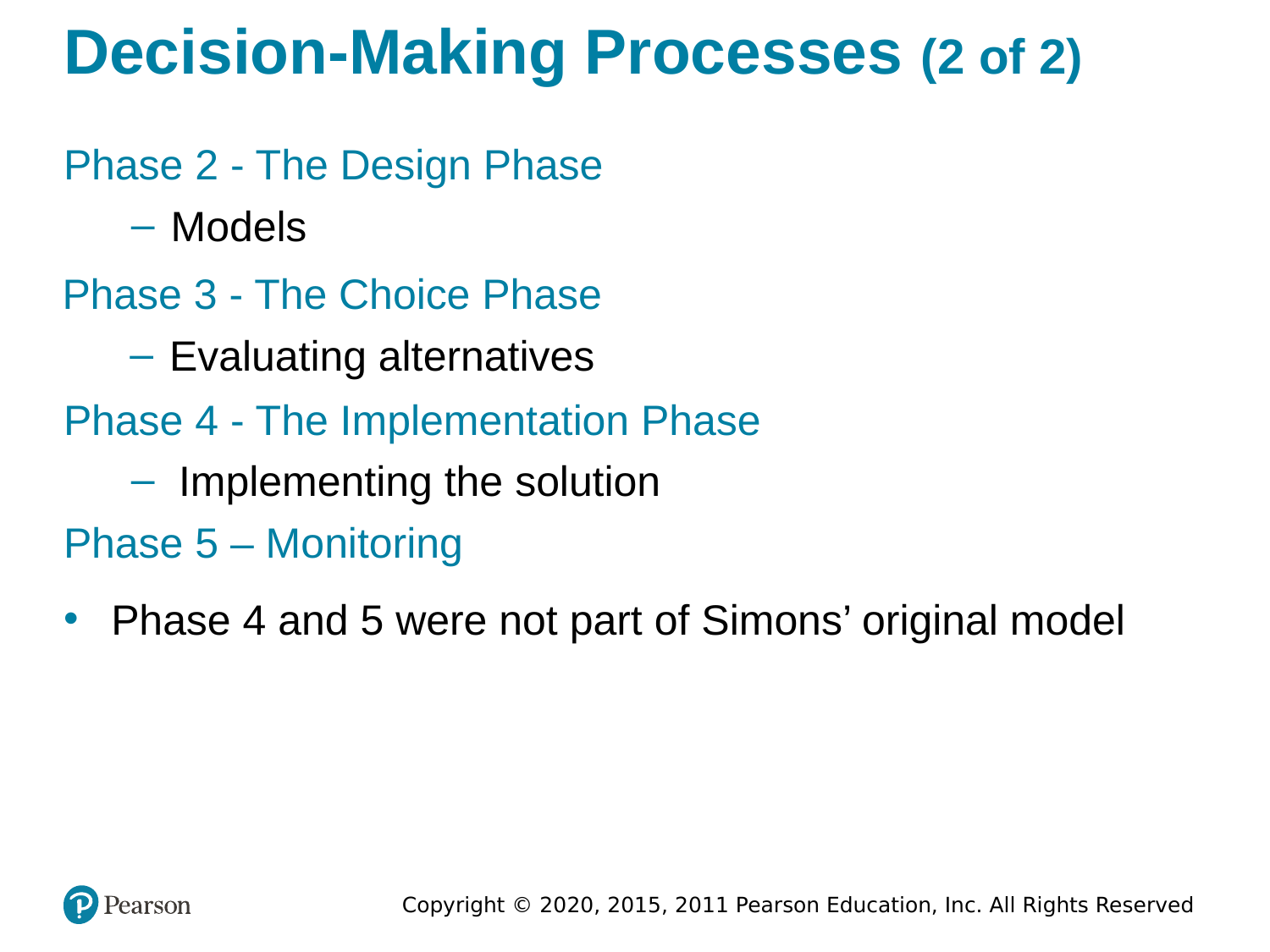

# Decision-Making Processes (2 of 2)
Phase 2 - The Design Phase
Models
Phase 3 - The Choice Phase
Evaluating alternatives
Phase 4 - The Implementation Phase
Implementing the solution
Phase 5 – Monitoring
Phase 4 and 5 were not part of Simons’ original model